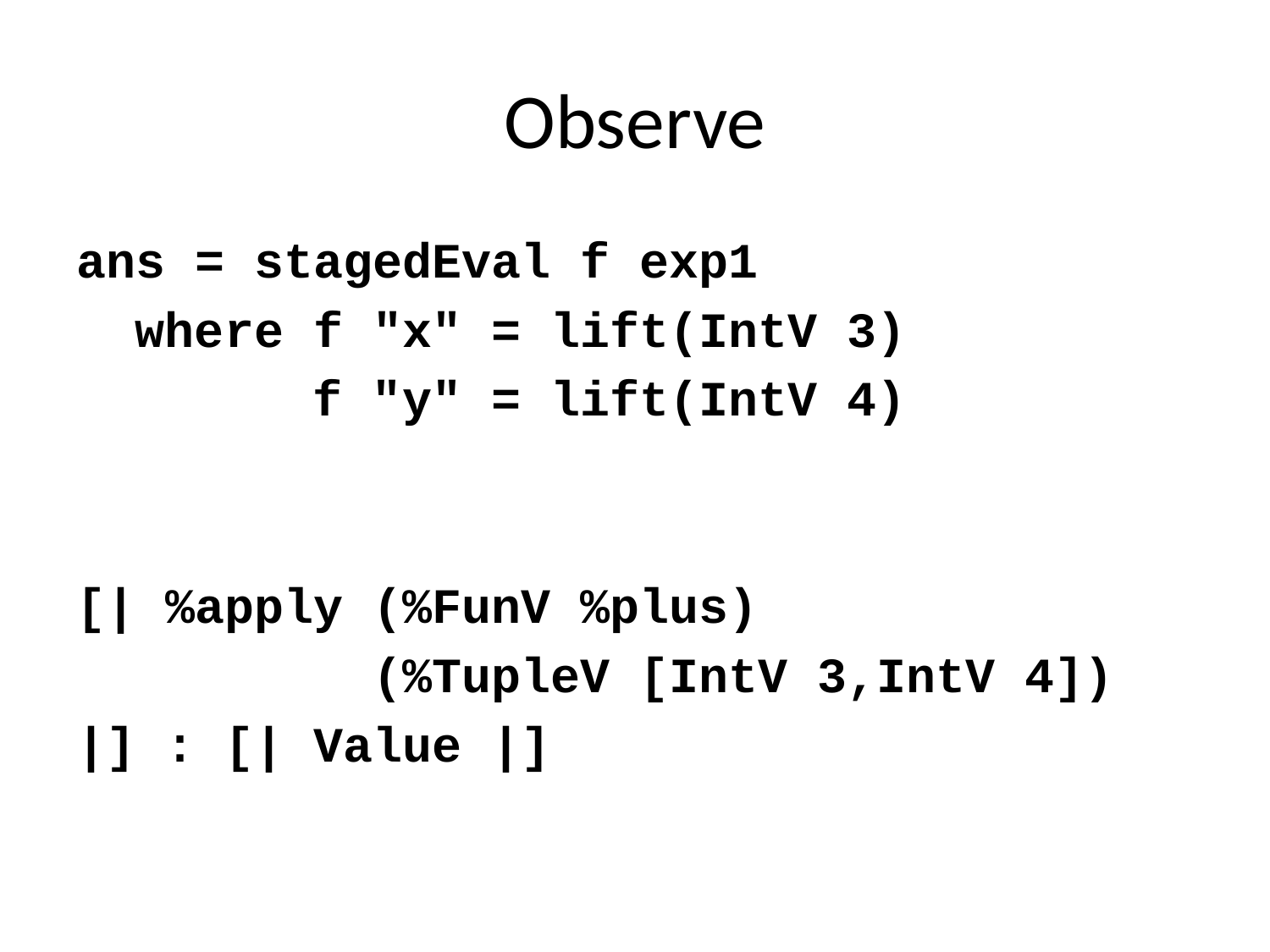

# Observe
ans = stagedEval f exp1
  where f "x" = lift(IntV 3)
        f "y" = lift(IntV 4)

[| %apply (%FunV %plus)
          (%TupleV [IntV 3,IntV 4])
|] : [| Value |]